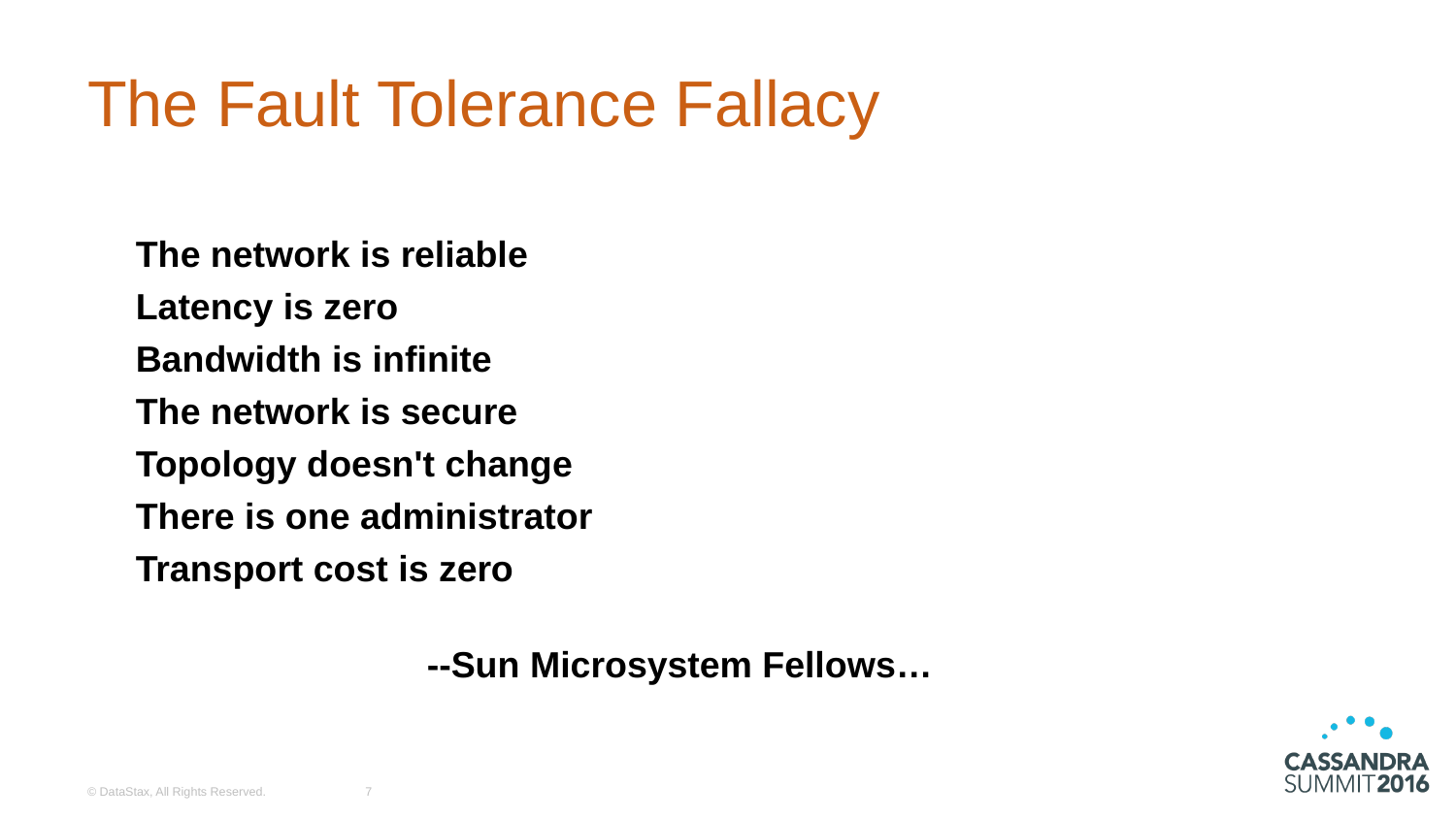

# The Fault Tolerance Fallacy
The network is reliable
Latency is zero
Bandwidth is infinite
The network is secure
Topology doesn't change
There is one administrator
Transport cost is zero

		--Sun Microsystem Fellows…

© DataStax, All Rights Reserved.
7